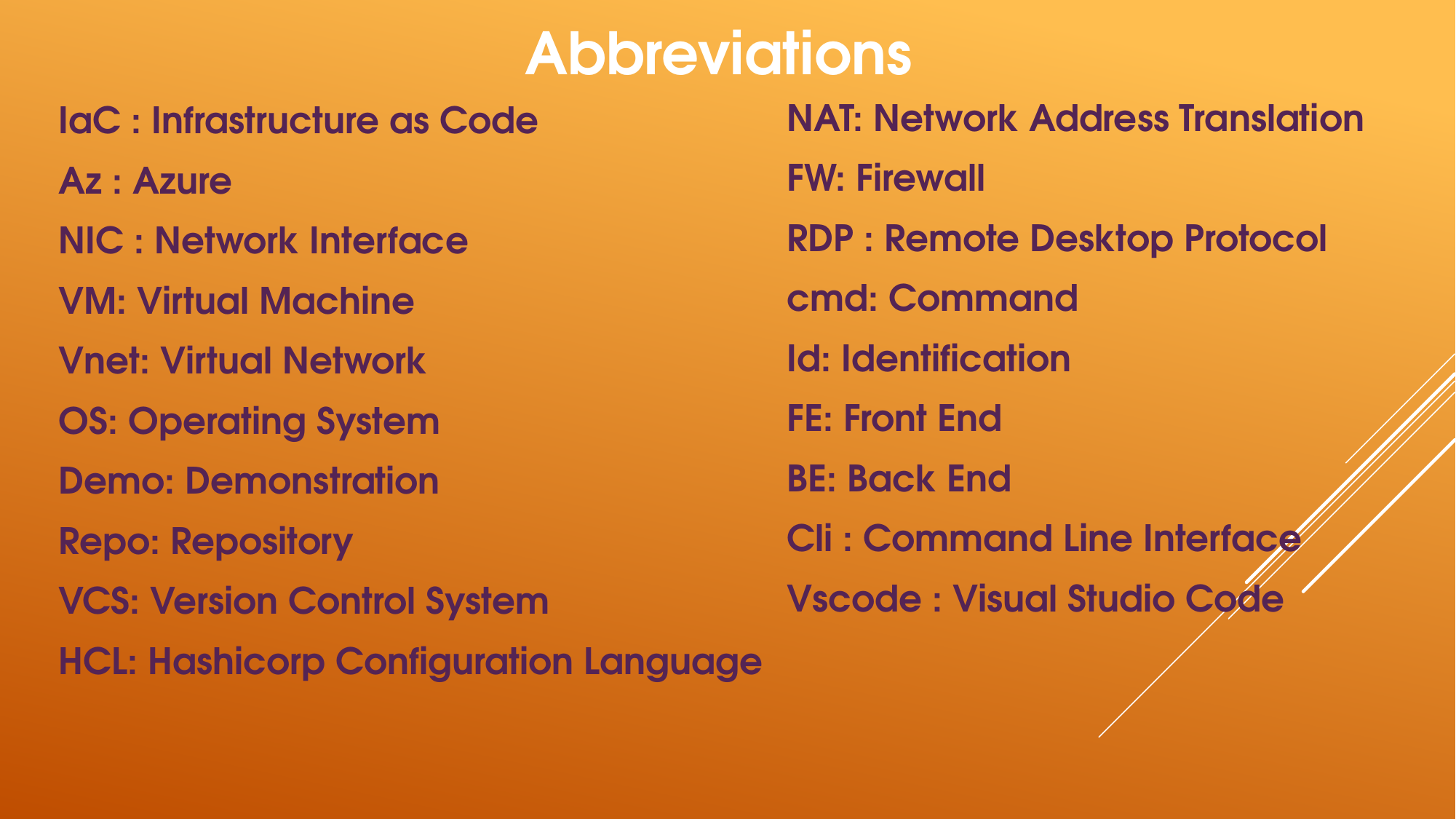

# Abbreviations
NAT: Network Address Translation
FW: Firewall
RDP : Remote Desktop Protocol
cmd: Command
Id: Identification
FE: Front End
BE: Back End
Cli : Command Line Interface
Vscode : Visual Studio Code
IaC : Infrastructure as Code
Az : Azure
NIC : Network Interface
VM: Virtual Machine
Vnet: Virtual Network
OS: Operating System
Demo: Demonstration
Repo: Repository
VCS: Version Control System
HCL: Hashicorp Configuration Language